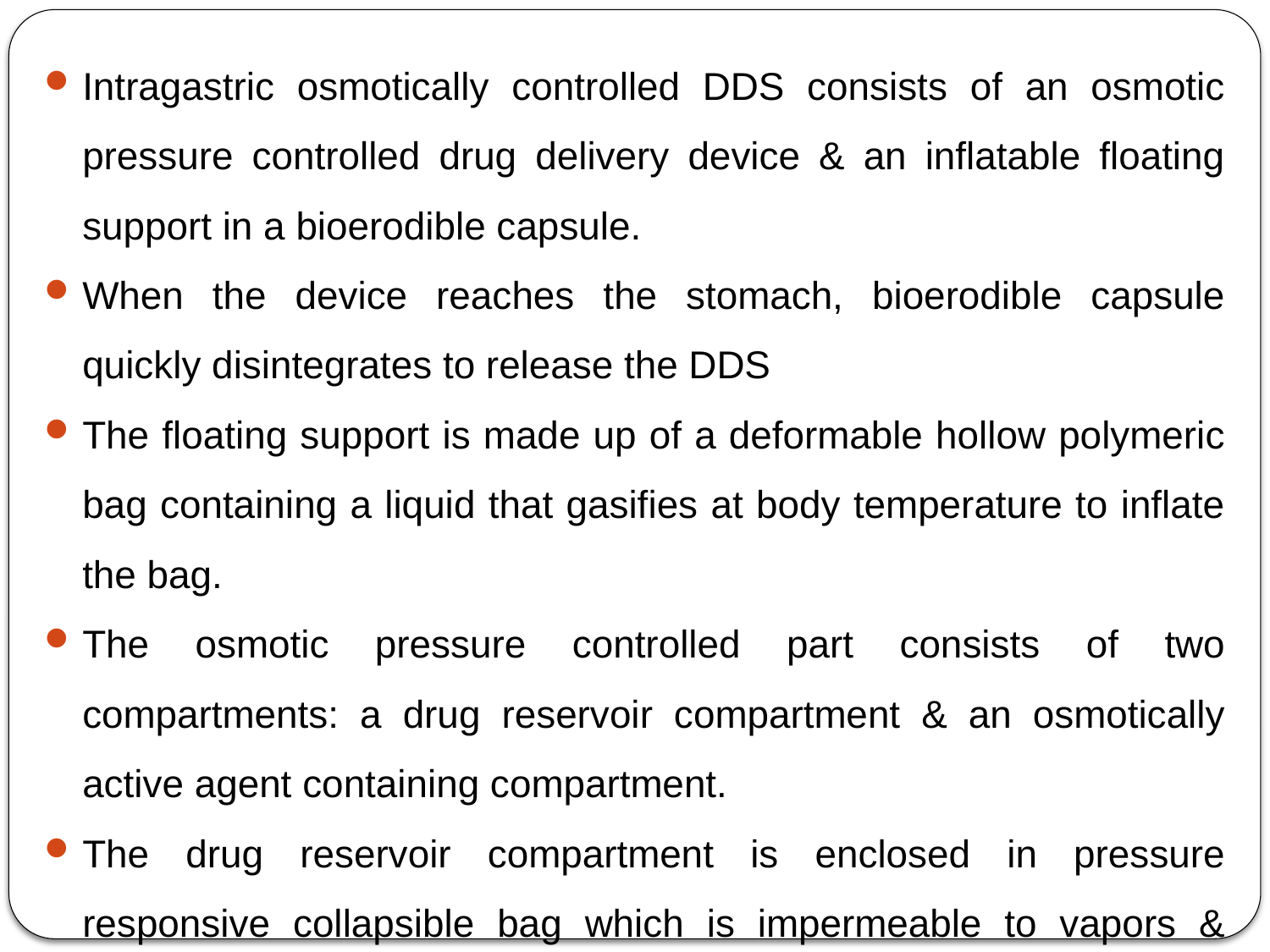

Intragastric osmotically controlled DDS consists of an osmotic pressure controlled drug delivery device & an inflatable floating support in a bioerodible capsule.
When the device reaches the stomach, bioerodible capsule quickly disintegrates to release the DDS
The floating support is made up of a deformable hollow polymeric bag containing a liquid that gasifies at body temperature to inflate the bag.
The osmotic pressure controlled part consists of two compartments: a drug reservoir compartment & an osmotically active agent containing compartment.
The drug reservoir compartment is enclosed in pressure responsive collapsible bag which is impermeable to vapors & liquid & has drug delivery orifice.

48